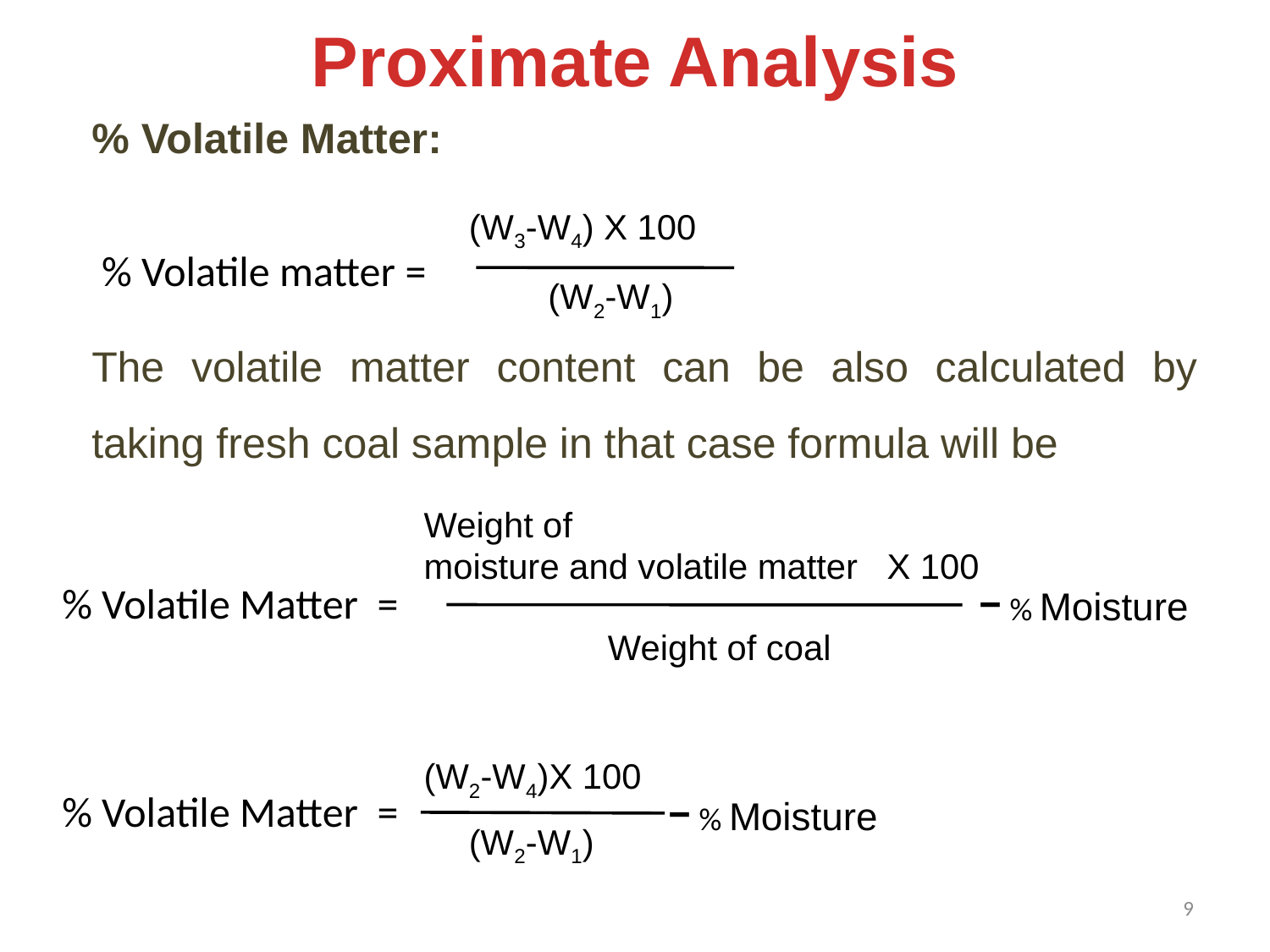

Proximate Analysis
% Volatile Matter:

The volatile matter content can be also calculated by taking fresh coal sample in that case formula will be

(W3-W4) X 100
% Volatile matter =
(W2-W1)
Weight of
moisture and volatile matter   X 100
− % Moisture
% Volatile Matter  =
Weight of coal
(W2-W4)X 100
− % Moisture
% Volatile Matter  =
(W2-W1)
9